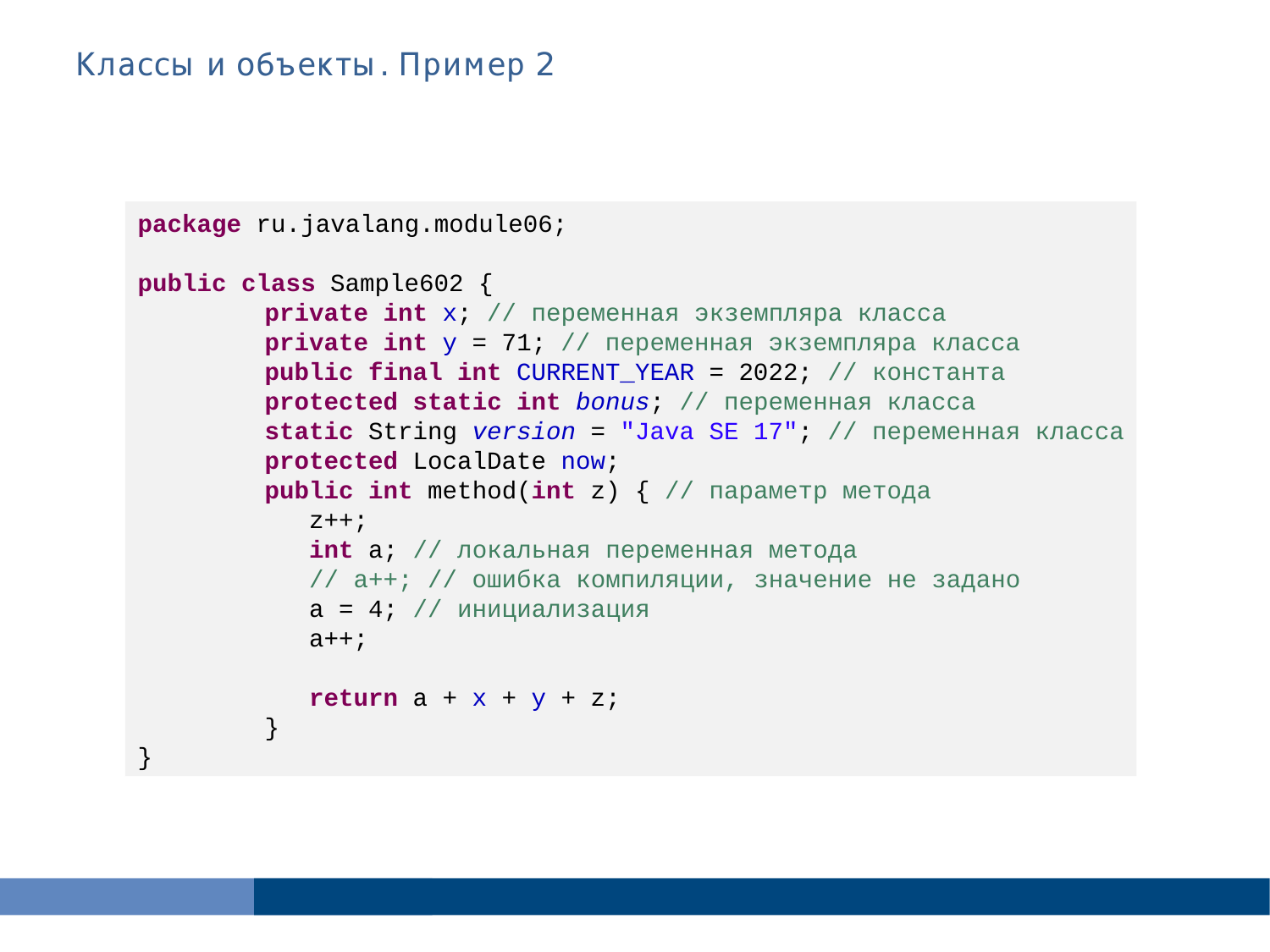

Классы и объекты. Пример 2
package ru.javalang.module06;

public class Sample602 {
	private int x; // переменная экземпляра класса
	private int y = 71; // переменная экземпляра класса
	public final int CURRENT_YEAR = 2022; // константа
	protected static int bonus; // переменная класса
	static String version = "Java SE 17"; // переменная класса
	protected LocalDate now;
	public int method(int z) { // параметр метода
	   z++;
	   int a; // локальная переменная метода
	   // a++; // ошибка компиляции, значение не задано
	   a = 4; // инициализация
	   a++;

	   return a + x + y + z;
	}
}